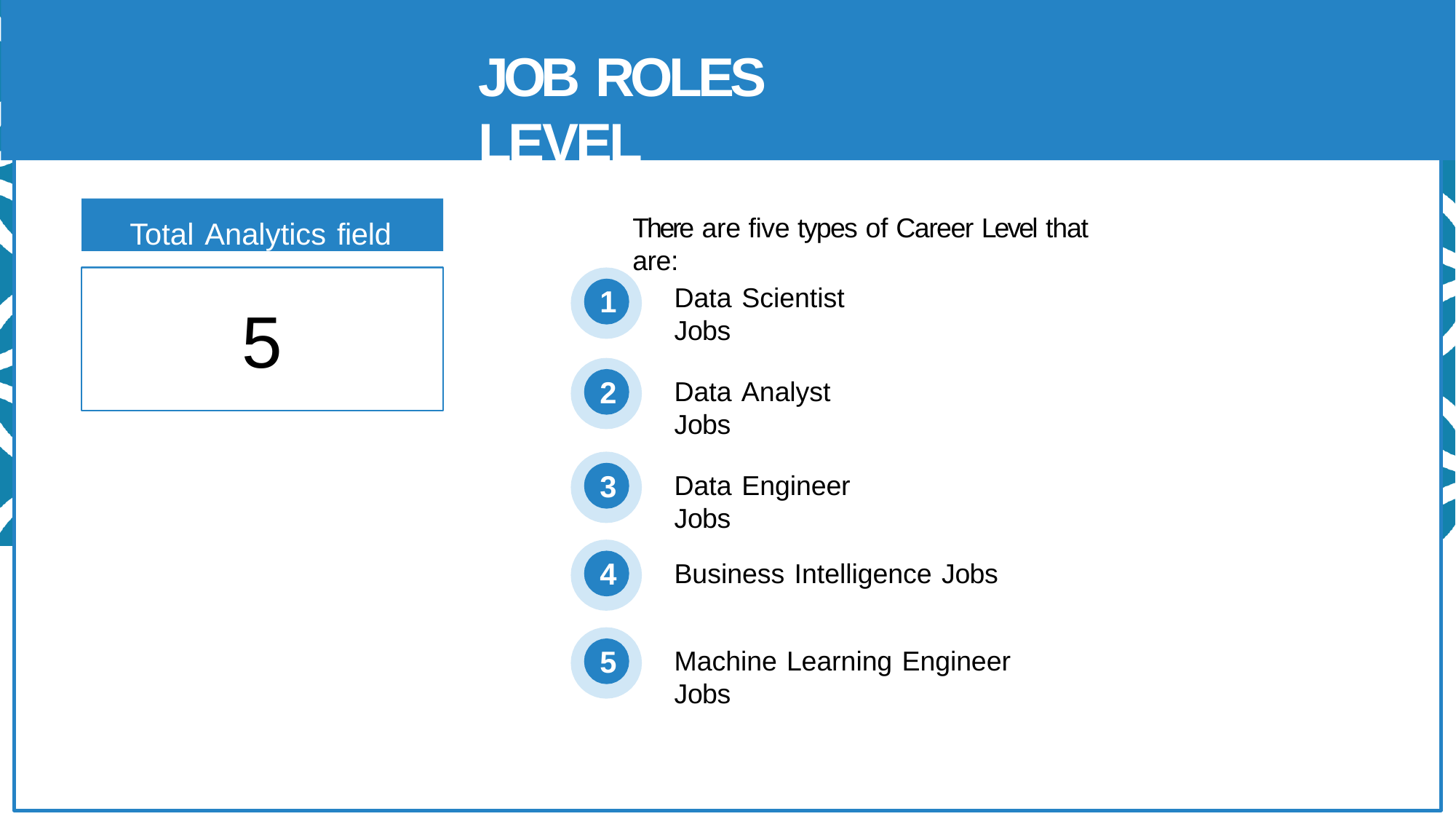

# JOB ROLES LEVEL
Total Analytics field
There are five types of Career Level that are:

5
Data Scientist Jobs
1

2
Data Analyst Jobs

3
Data Engineer Jobs

4
Business Intelligence Jobs

5
Machine Learning Engineer Jobs